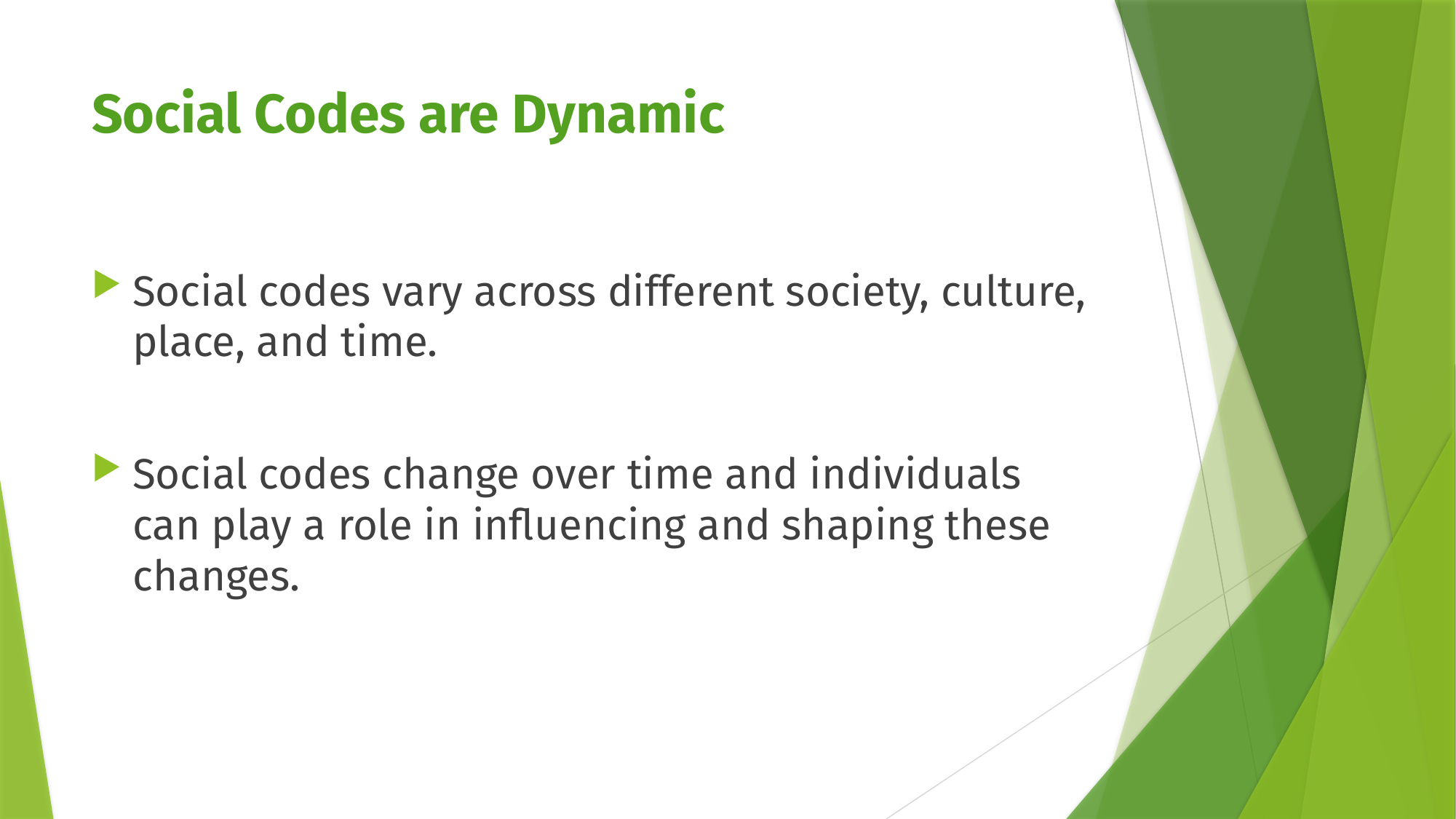

# Social Codes are Dynamic
Social codes vary across different society, culture, place, and time.

Social codes change over time and individuals can play a role in influencing and shaping these changes.